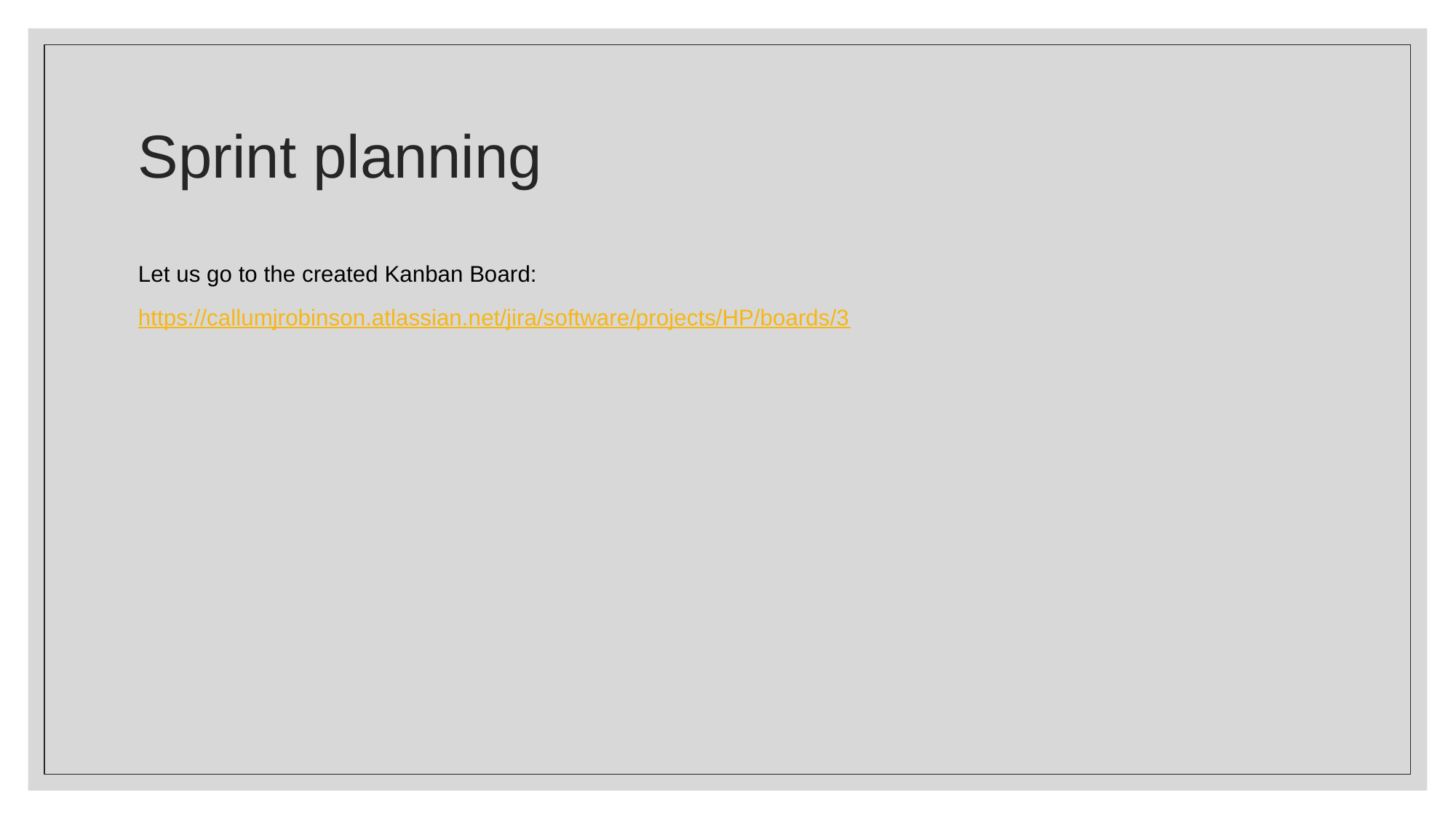

# Sprint planning
Let us go to the created Kanban Board:
https://callumjrobinson.atlassian.net/jira/software/projects/HP/boards/3